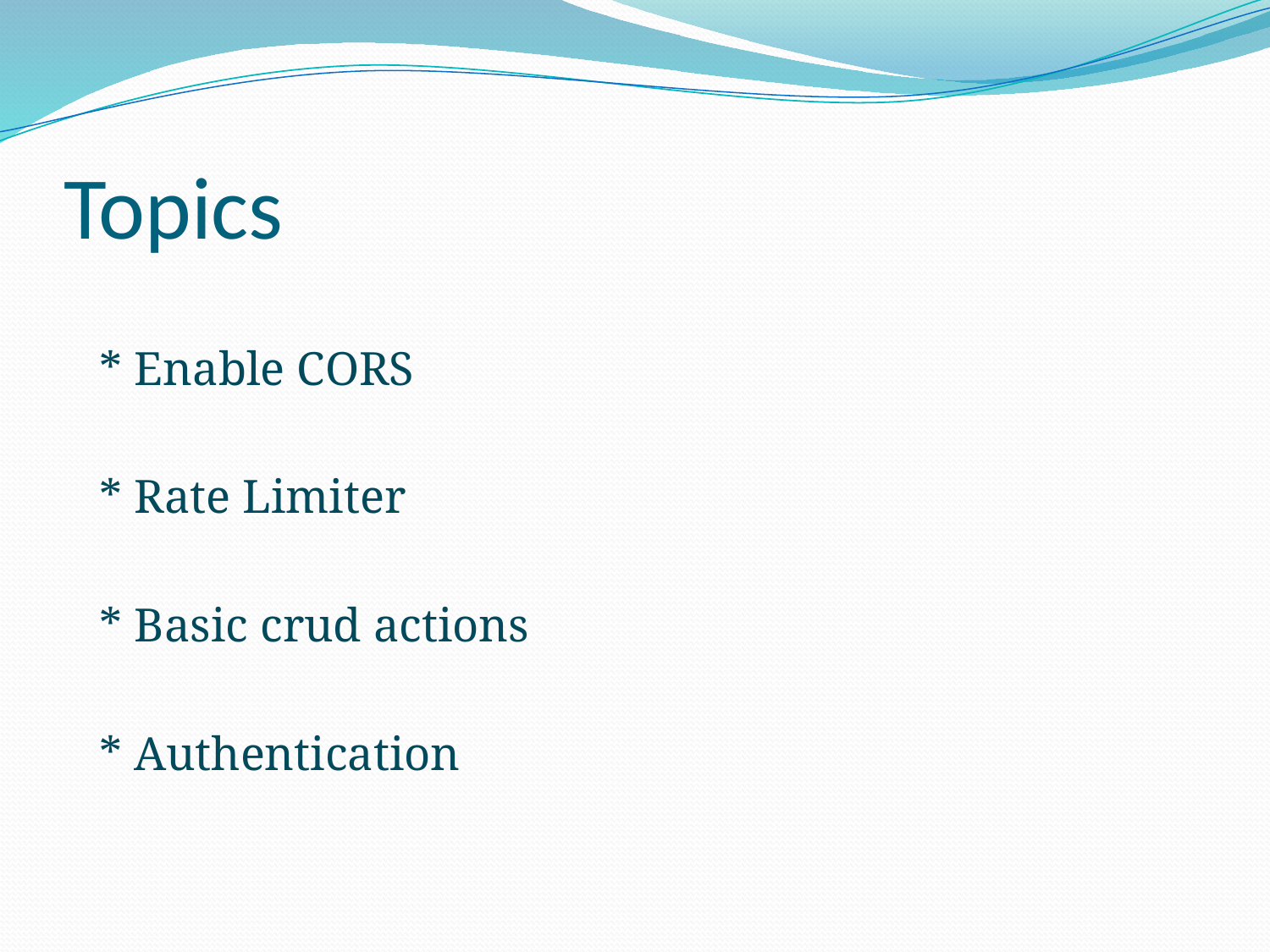

# Topics

  * Enable CORS

  * Rate Limiter

  * Basic crud actions

  * Authentication